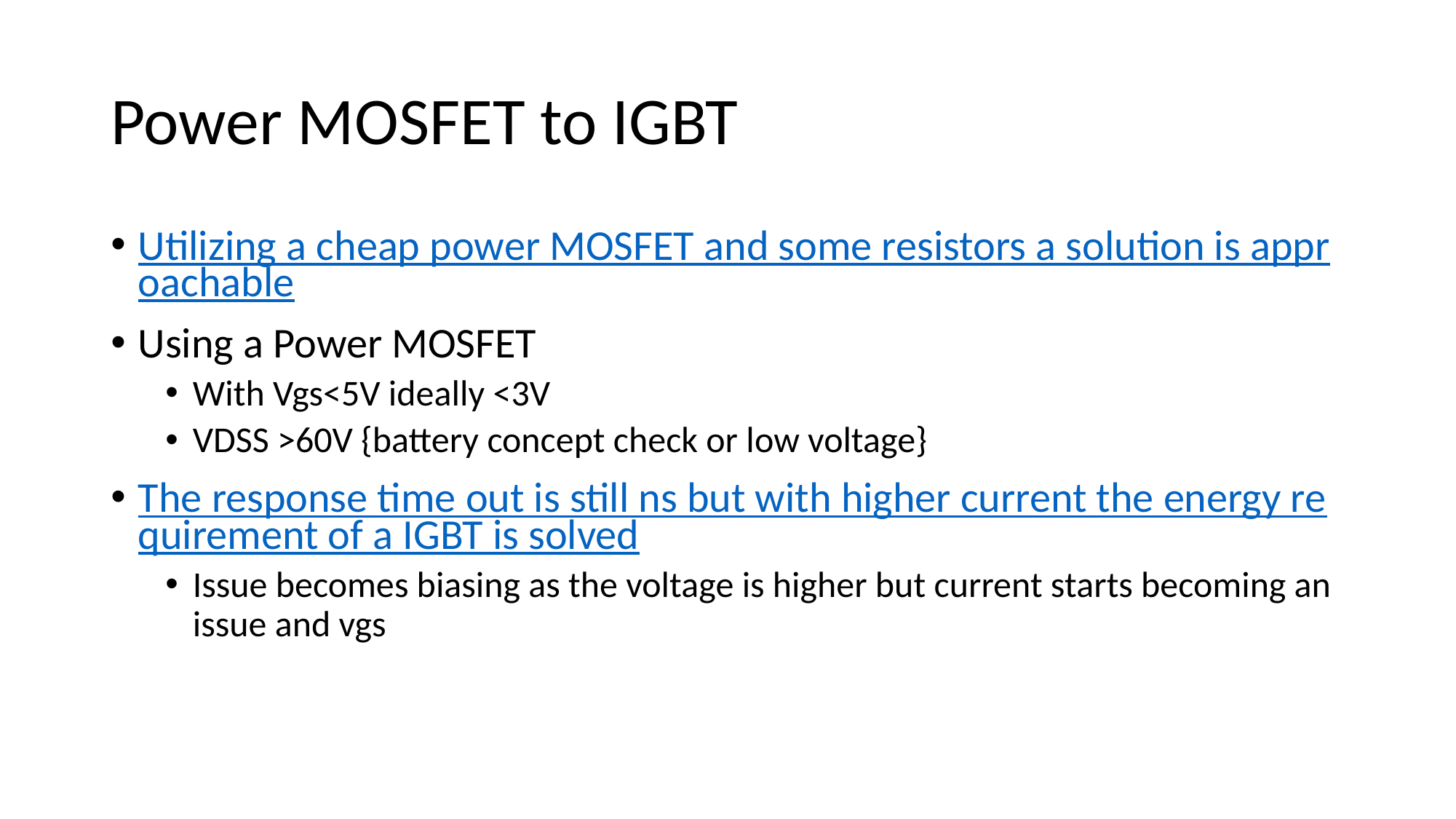

# Power MOSFET to IGBT
Utilizing a cheap power MOSFET and some resistors a solution is approachable
Using a Power MOSFET
With Vgs<5V ideally <3V
VDSS >60V {battery concept check or low voltage}
The response time out is still ns but with higher current the energy requirement of a IGBT is solved
Issue becomes biasing as the voltage is higher but current starts becoming an issue and vgs